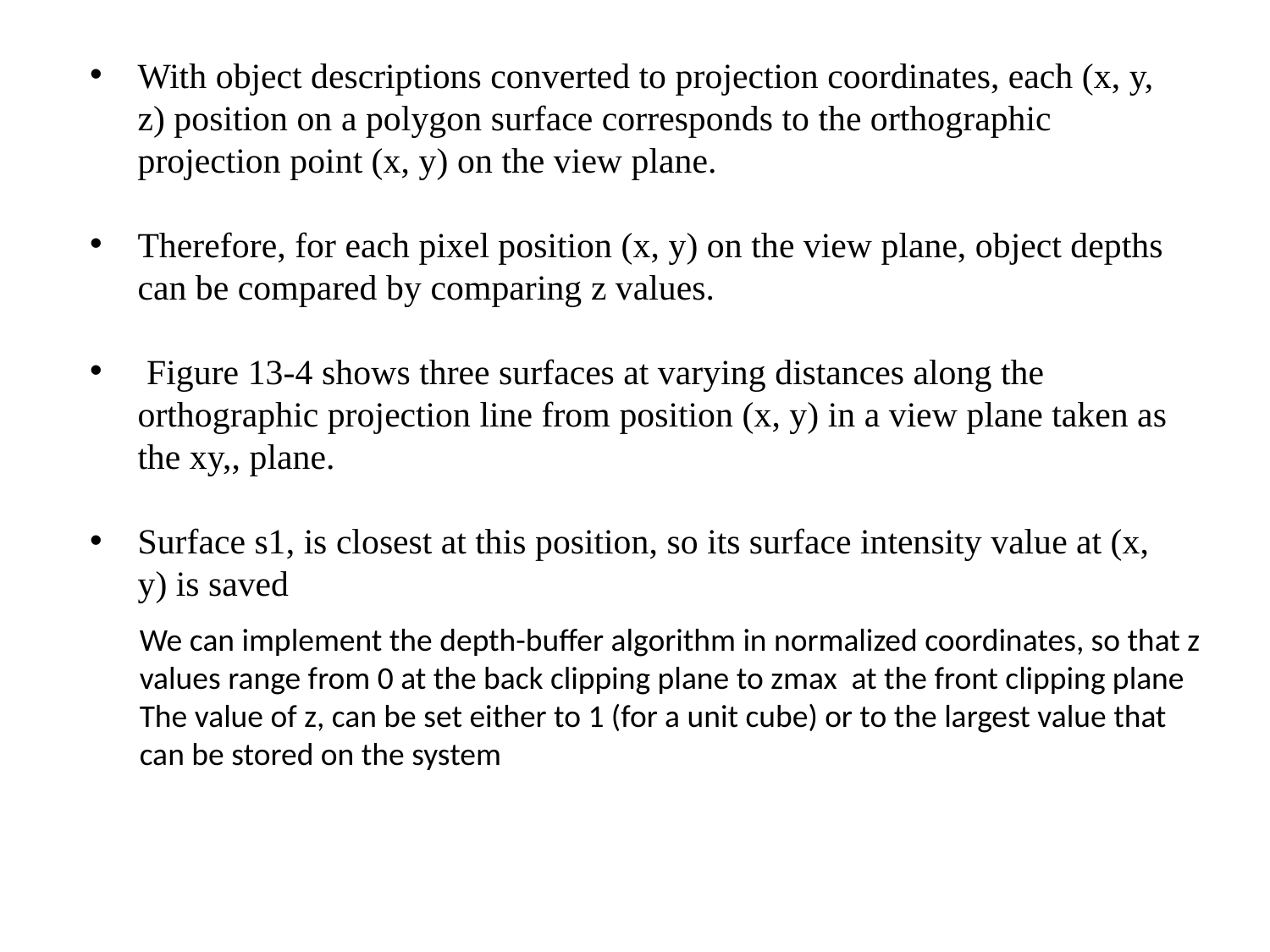

With object descriptions converted to projection coordinates, each (x, y, z) position on a polygon surface corresponds to the orthographic projection point (x, y) on the view plane.

Therefore, for each pixel position (x, y) on the view plane, object depths can be compared by comparing z values.

 Figure 13-4 shows three surfaces at varying distances along the orthographic projection line from position (x, y) in a view plane taken as the xy,, plane.

Surface s1, is closest at this position, so its surface intensity value at (x, y) is saved
We can implement the depth-buffer algorithm in normalized coordinates, so that z values range from 0 at the back clipping plane to zmax  at the front clipping plane
The value of z, can be set either to 1 (for a unit cube) or to the largest value that can be stored on the system